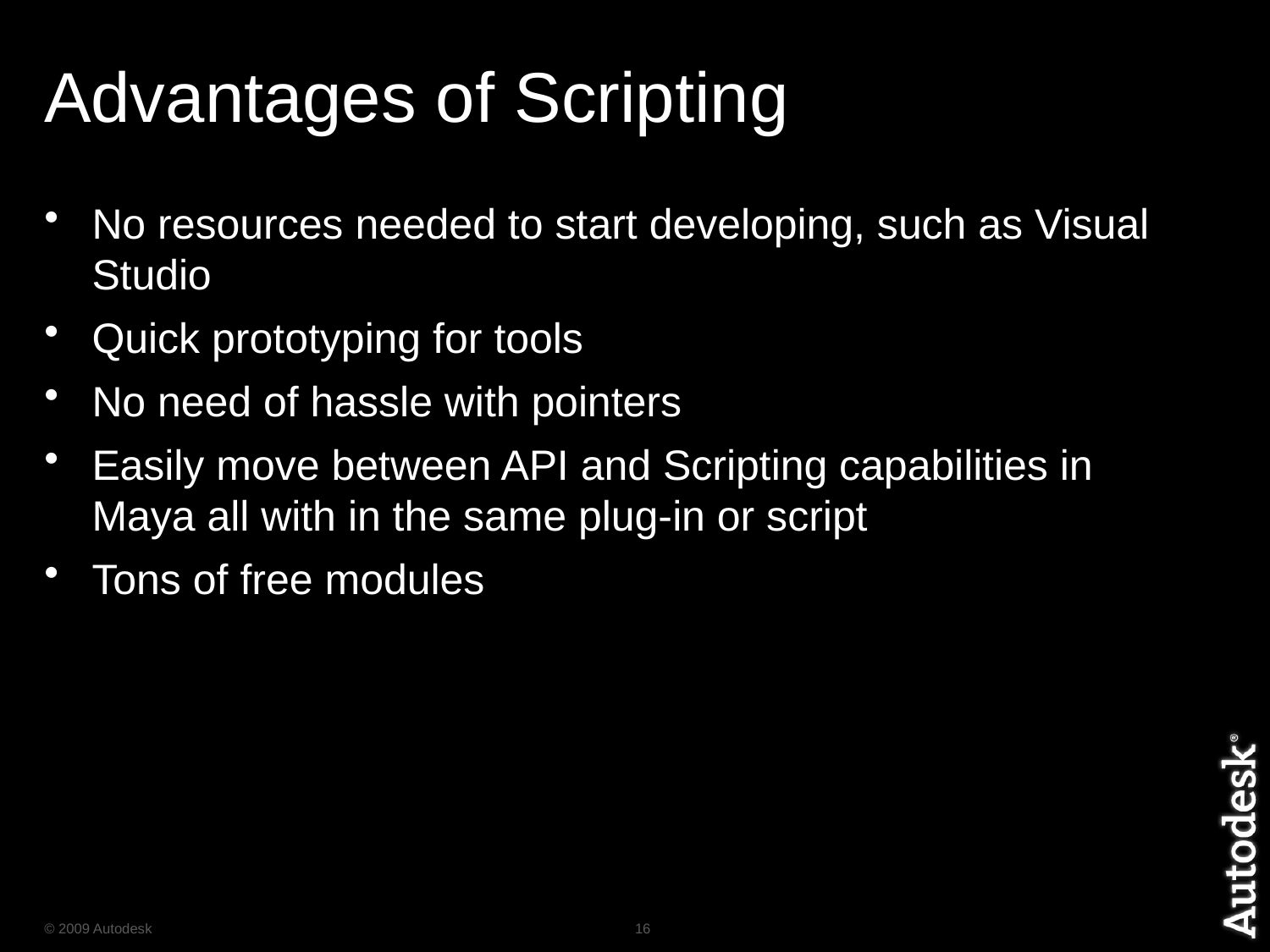

# Advantages of Scripting
No resources needed to start developing, such as Visual Studio
Quick prototyping for tools
No need of hassle with pointers
Easily move between API and Scripting capabilities in Maya all with in the same plug-in or script
Tons of free modules